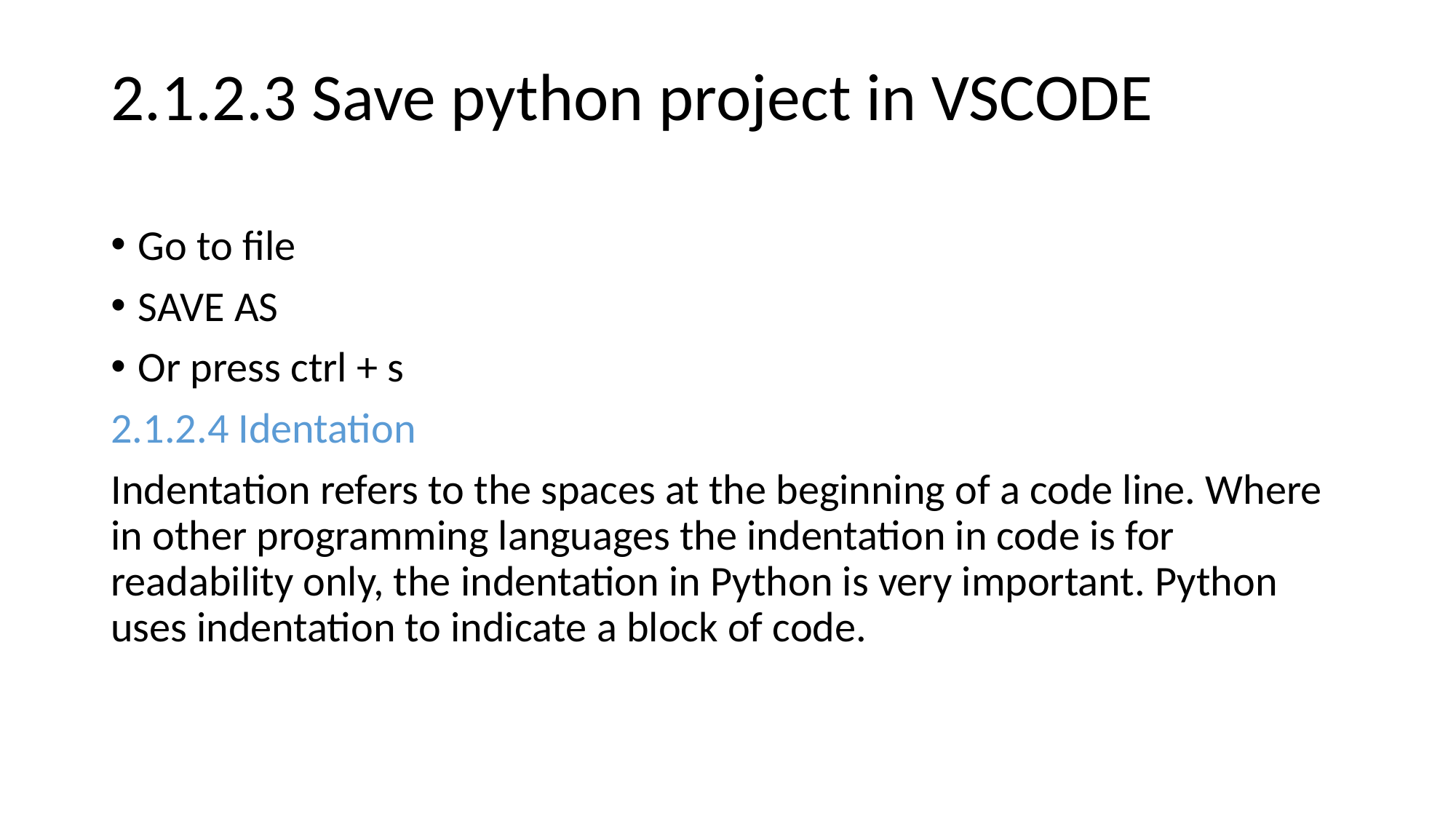

# 2.1.2.3 Save python project in VSCODE
Go to file
SAVE AS
Or press ctrl + s
2.1.2.4 Identation
Indentation refers to the spaces at the beginning of a code line. Where in other programming languages the indentation in code is for readability only, the indentation in Python is very important. Python uses indentation to indicate a block of code.